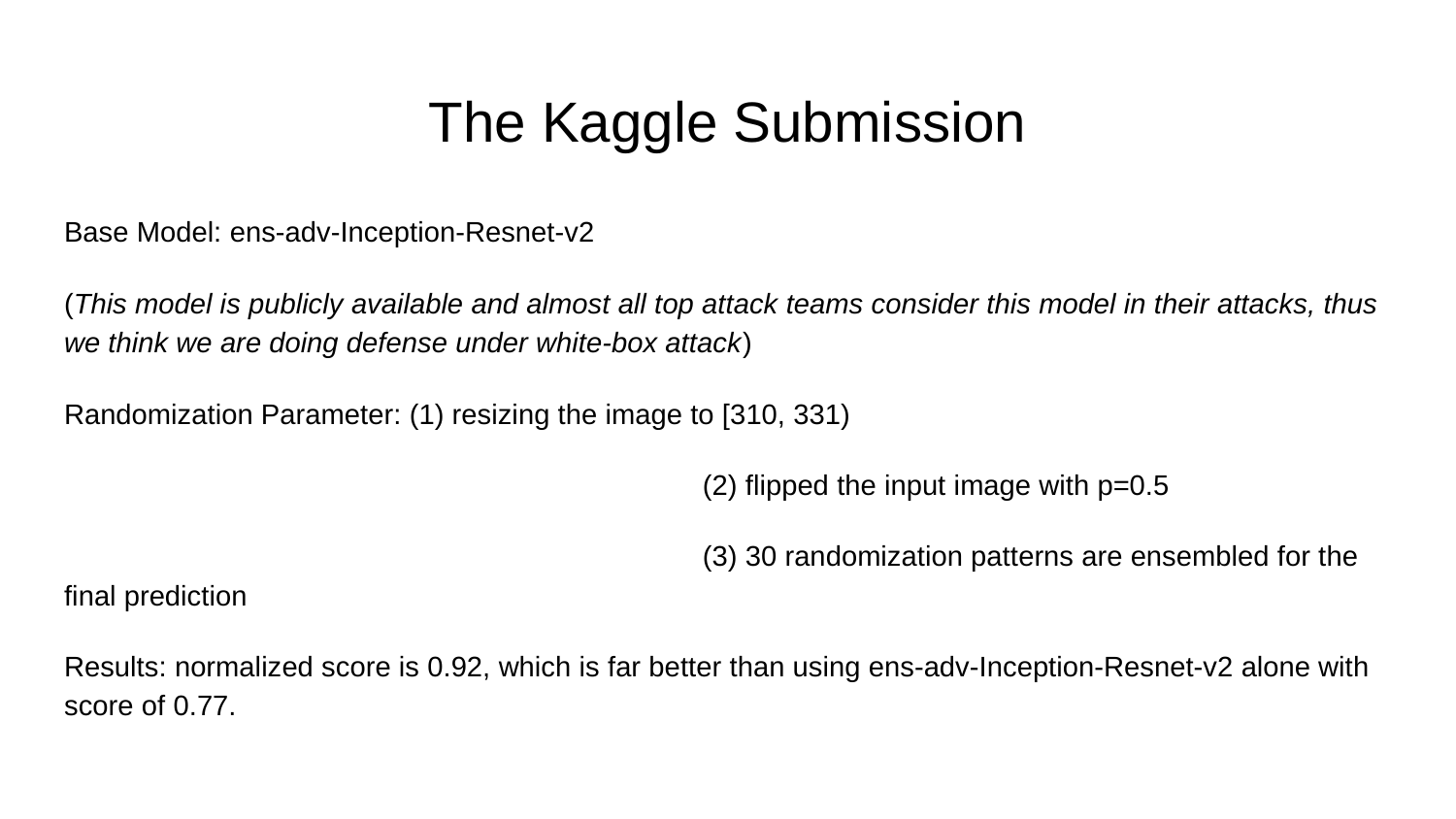

# The Kaggle Submission
Base Model: ens-adv-Inception-Resnet-v2
(This model is publicly available and almost all top attack teams consider this model in their attacks, thus we think we are doing defense under white-box attack)
Randomization Parameter: (1) resizing the image to [310, 331)
				       (2) flipped the input image with p=0.5
				       (3) 30 randomization patterns are ensembled for the final prediction
Results: normalized score is 0.92, which is far better than using ens-adv-Inception-Resnet-v2 alone with score of 0.77.